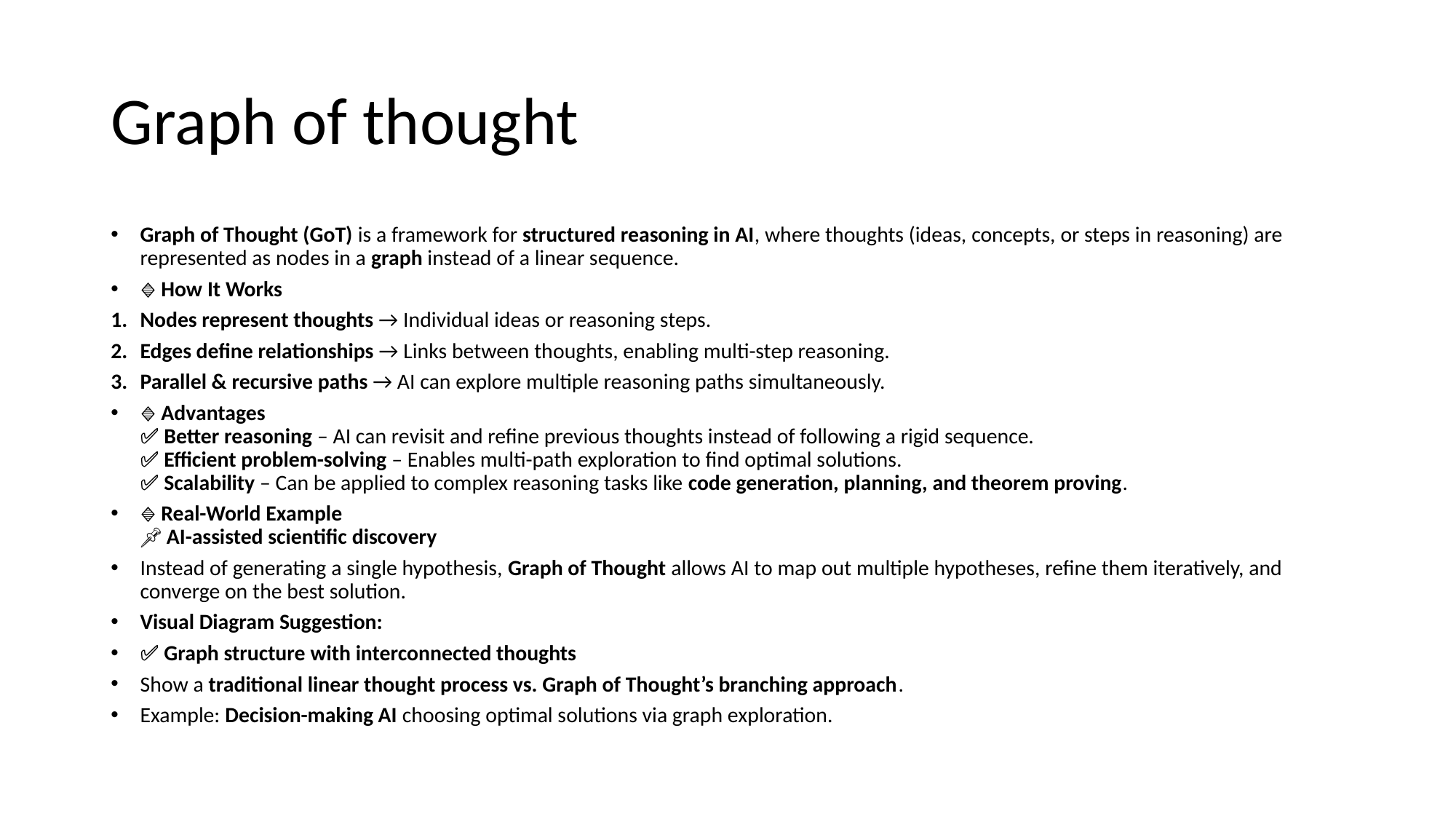

# Graph of thought
Graph of Thought (GoT) is a framework for structured reasoning in AI, where thoughts (ideas, concepts, or steps in reasoning) are represented as nodes in a graph instead of a linear sequence.
🔹 How It Works
Nodes represent thoughts → Individual ideas or reasoning steps.
Edges define relationships → Links between thoughts, enabling multi-step reasoning.
Parallel & recursive paths → AI can explore multiple reasoning paths simultaneously.
🔹 Advantages
✅ Better reasoning – AI can revisit and refine previous thoughts instead of following a rigid sequence.
✅ Efficient problem-solving – Enables multi-path exploration to find optimal solutions.
✅ Scalability – Can be applied to complex reasoning tasks like code generation, planning, and theorem proving.
🔹 Real-World Example
📌 AI-assisted scientific discovery
Instead of generating a single hypothesis, Graph of Thought allows AI to map out multiple hypotheses, refine them iteratively, and converge on the best solution.
Visual Diagram Suggestion:
✅ Graph structure with interconnected thoughts
Show a traditional linear thought process vs. Graph of Thought’s branching approach.
Example: Decision-making AI choosing optimal solutions via graph exploration.